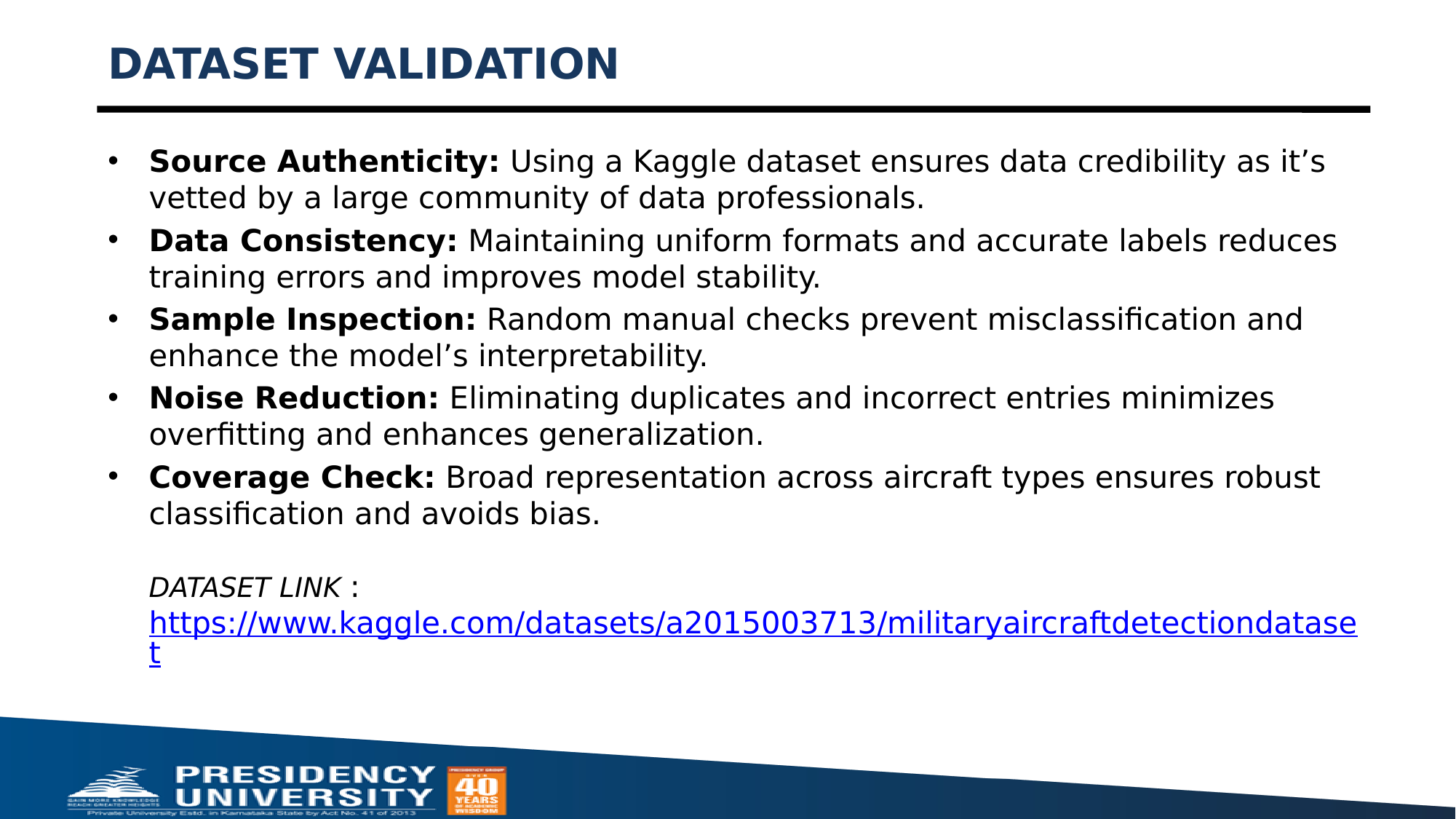

# DATASET VALIDATION
Source Authenticity: Using a Kaggle dataset ensures data credibility as it’s vetted by a large community of data professionals.
Data Consistency: Maintaining uniform formats and accurate labels reduces training errors and improves model stability.
Sample Inspection: Random manual checks prevent misclassification and enhance the model’s interpretability.
Noise Reduction: Eliminating duplicates and incorrect entries minimizes overfitting and enhances generalization.
Coverage Check: Broad representation across aircraft types ensures robust classification and avoids bias.
DATASET LINK : https://www.kaggle.com/datasets/a2015003713/militaryaircraftdetectiondataset